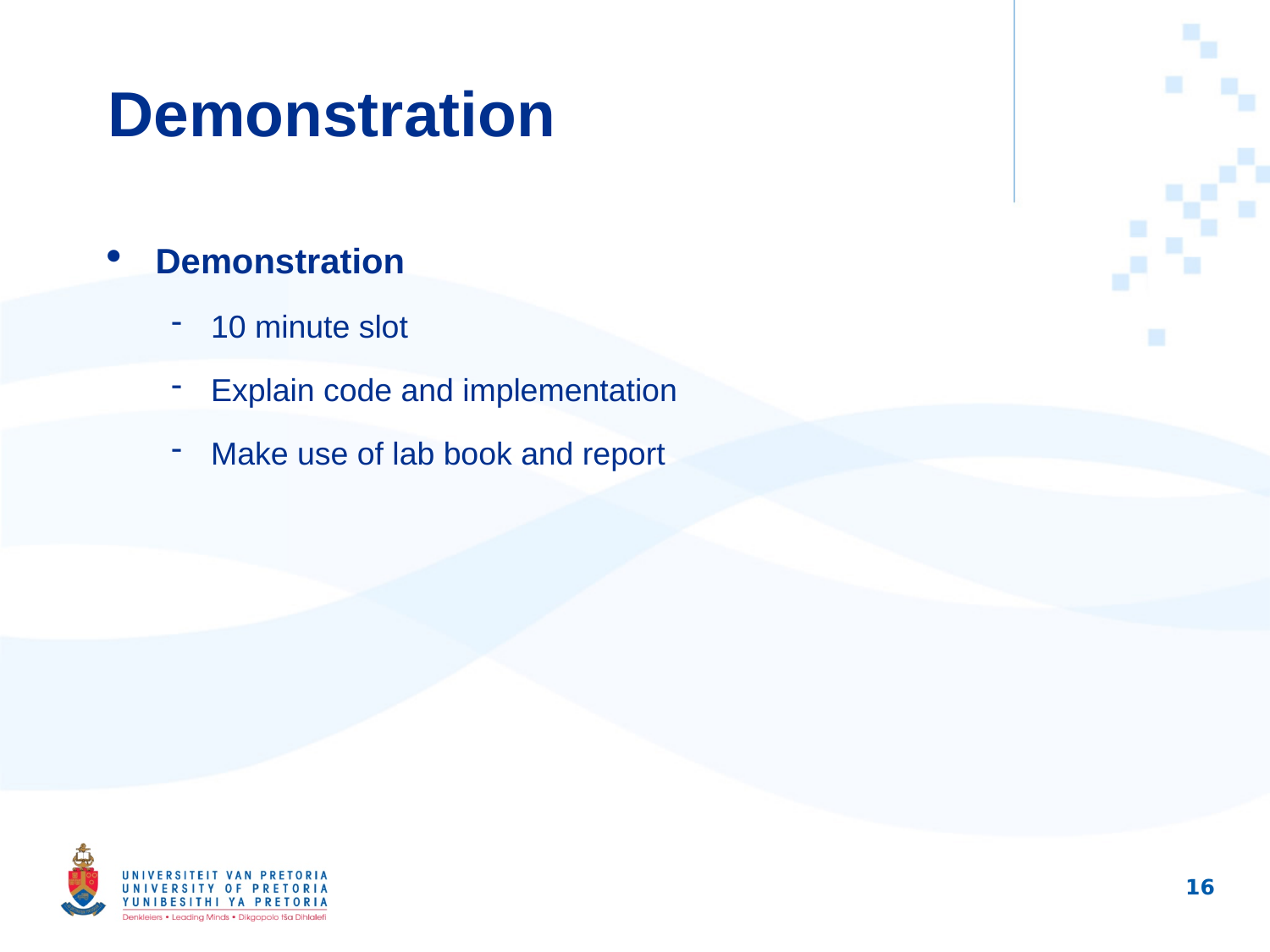

Demonstration
Demonstration
10 minute slot
Explain code and implementation
Make use of lab book and report

16